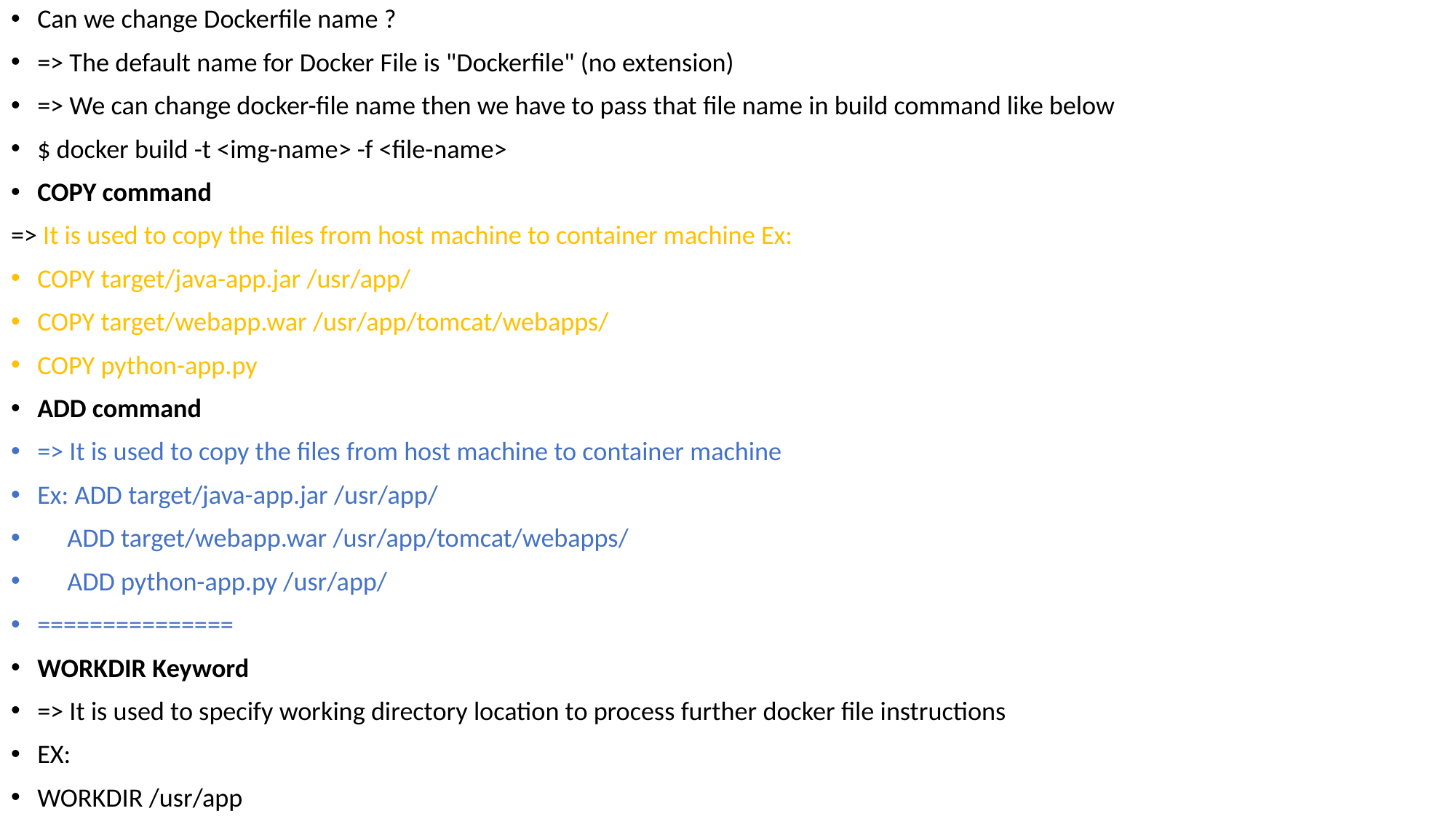

Can we change Dockerfile name ?
=> The default name for Docker File is "Dockerfile" (no extension)
=> We can change docker-file name then we have to pass that file name in build command like below
$ docker build -t <img-name> -f <file-name>
COPY command
=> It is used to copy the files from host machine to container machine Ex:
COPY target/java-app.jar /usr/app/
COPY target/webapp.war /usr/app/tomcat/webapps/
COPY python-app.py
ADD command
=> It is used to copy the files from host machine to container machine
Ex: ADD target/java-app.jar /usr/app/
     ADD target/webapp.war /usr/app/tomcat/webapps/
     ADD python-app.py /usr/app/
===============
WORKDIR Keyword
=> It is used to specify working directory location to process further docker file instructions
EX:
WORKDIR /usr/app